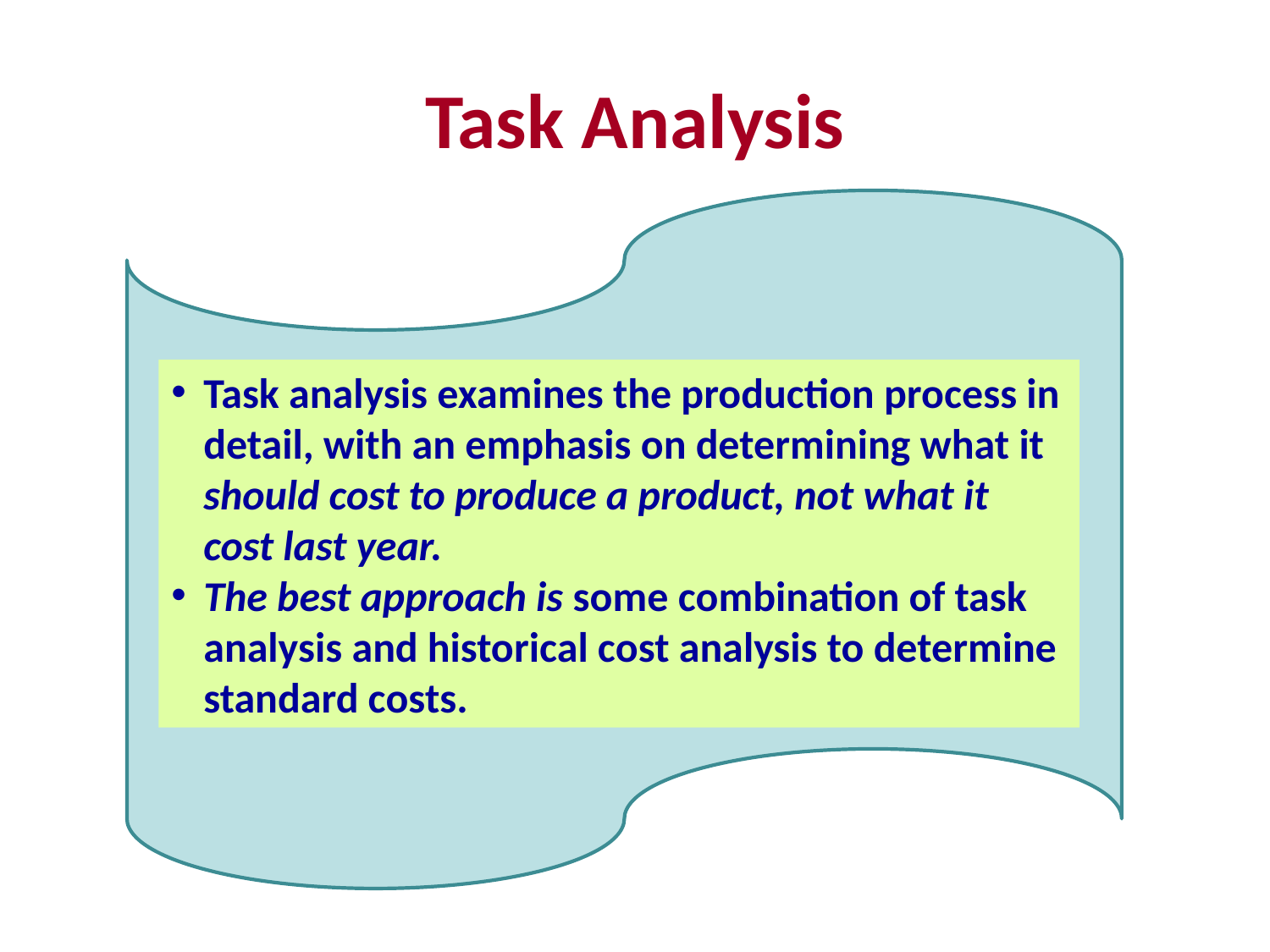

# Task Analysis

Task analysis examines the production process in detail, with an emphasis on determining what it should cost to produce a product, not what it cost last year.
The best approach is some combination of task analysis and historical cost analysis to determine standard costs.